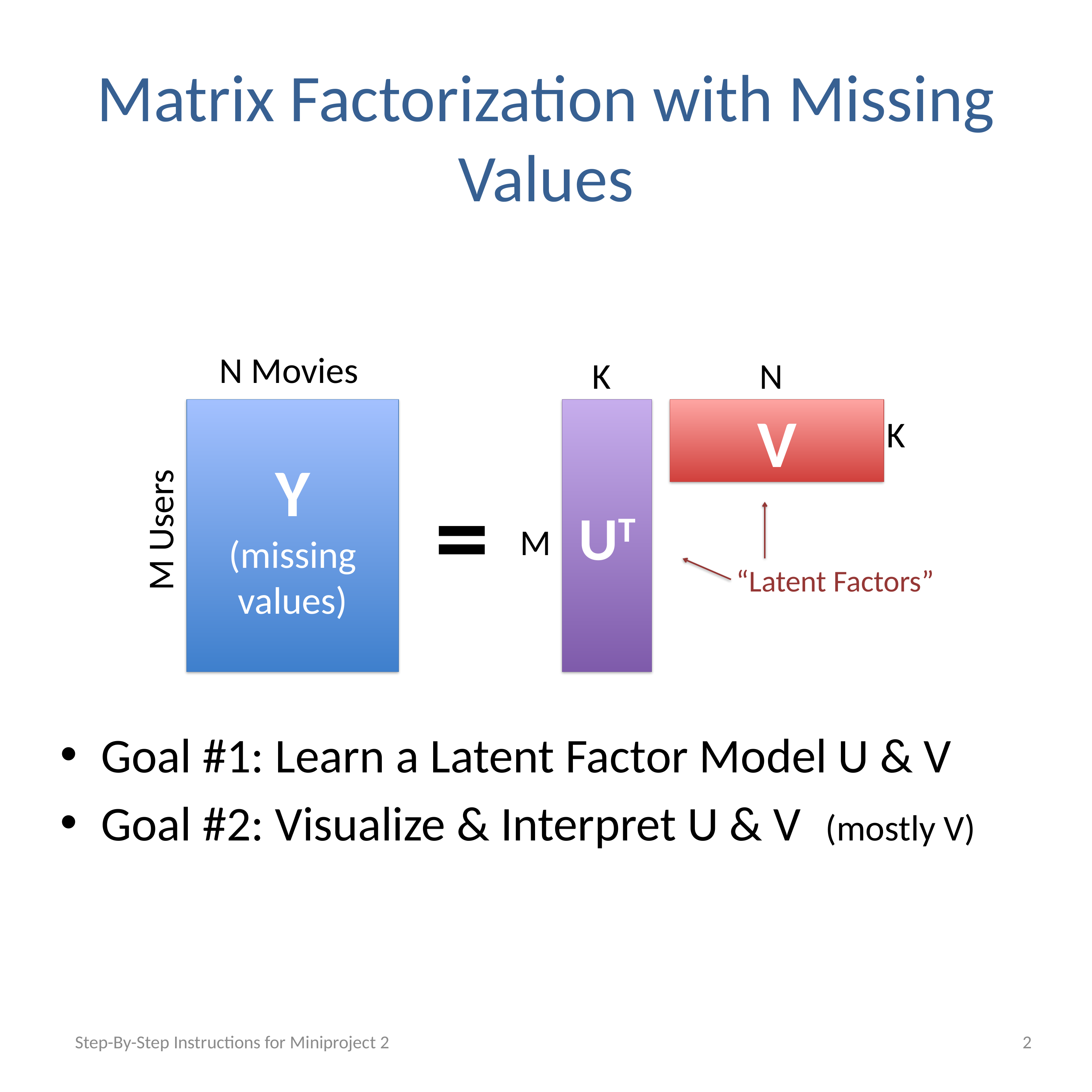

# Matrix Factorization with Missing Values
N Movies
K
N
V
Y
(missing values)
UT
K
=
M Users
M
“Latent Factors”
Goal #1: Learn a Latent Factor Model U & V
Goal #2: Visualize & Interpret U & V   (mostly V)

Step-By-Step Instructions for Miniproject 2
2